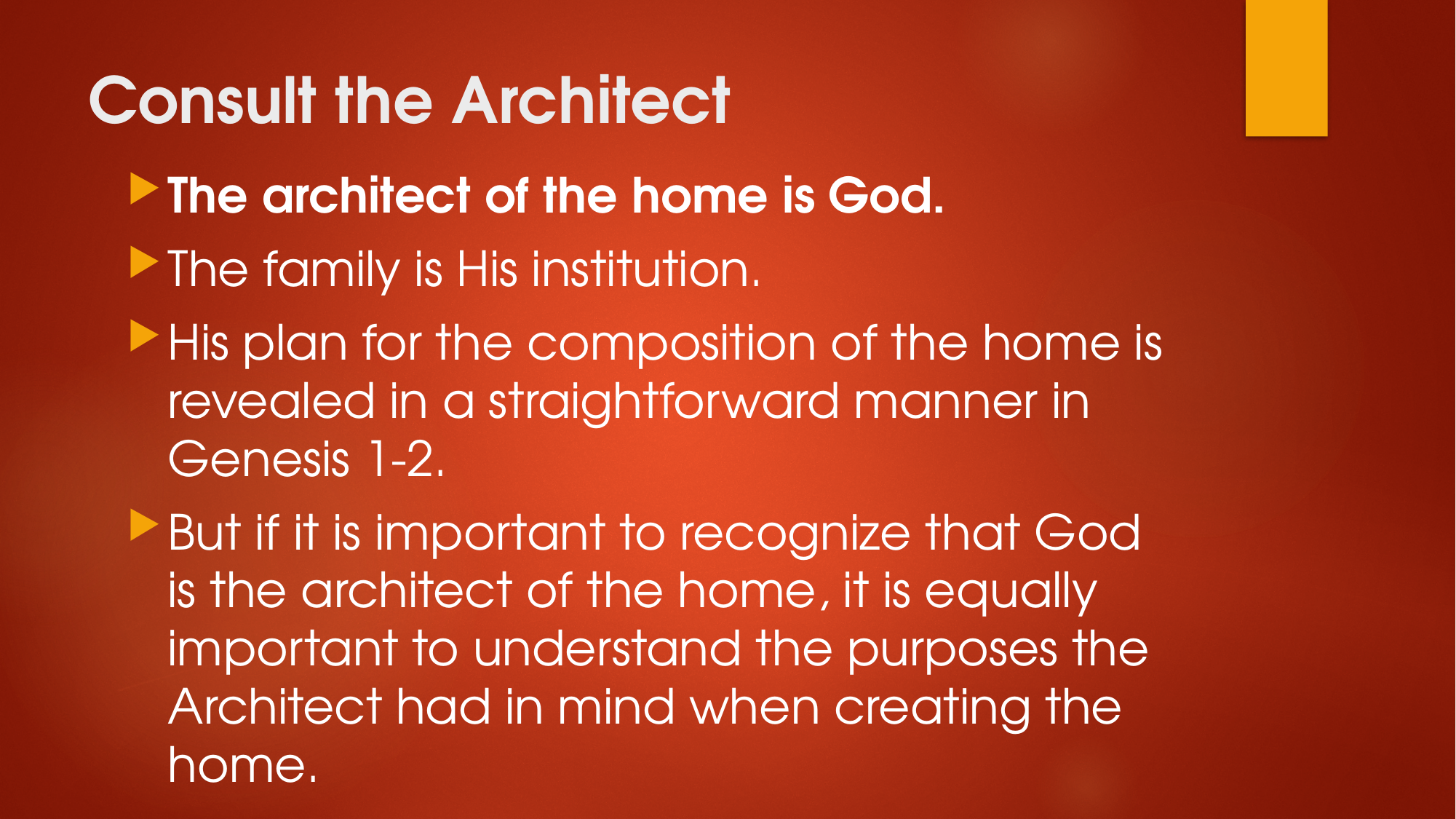

# Consult the Architect
The architect of the home is God.
The family is His institution.
His plan for the composition of the home is revealed in a straightforward manner in Genesis 1-2.
But if it is important to recognize that God is the architect of the home, it is equally important to understand the purposes the Architect had in mind when creating the home.